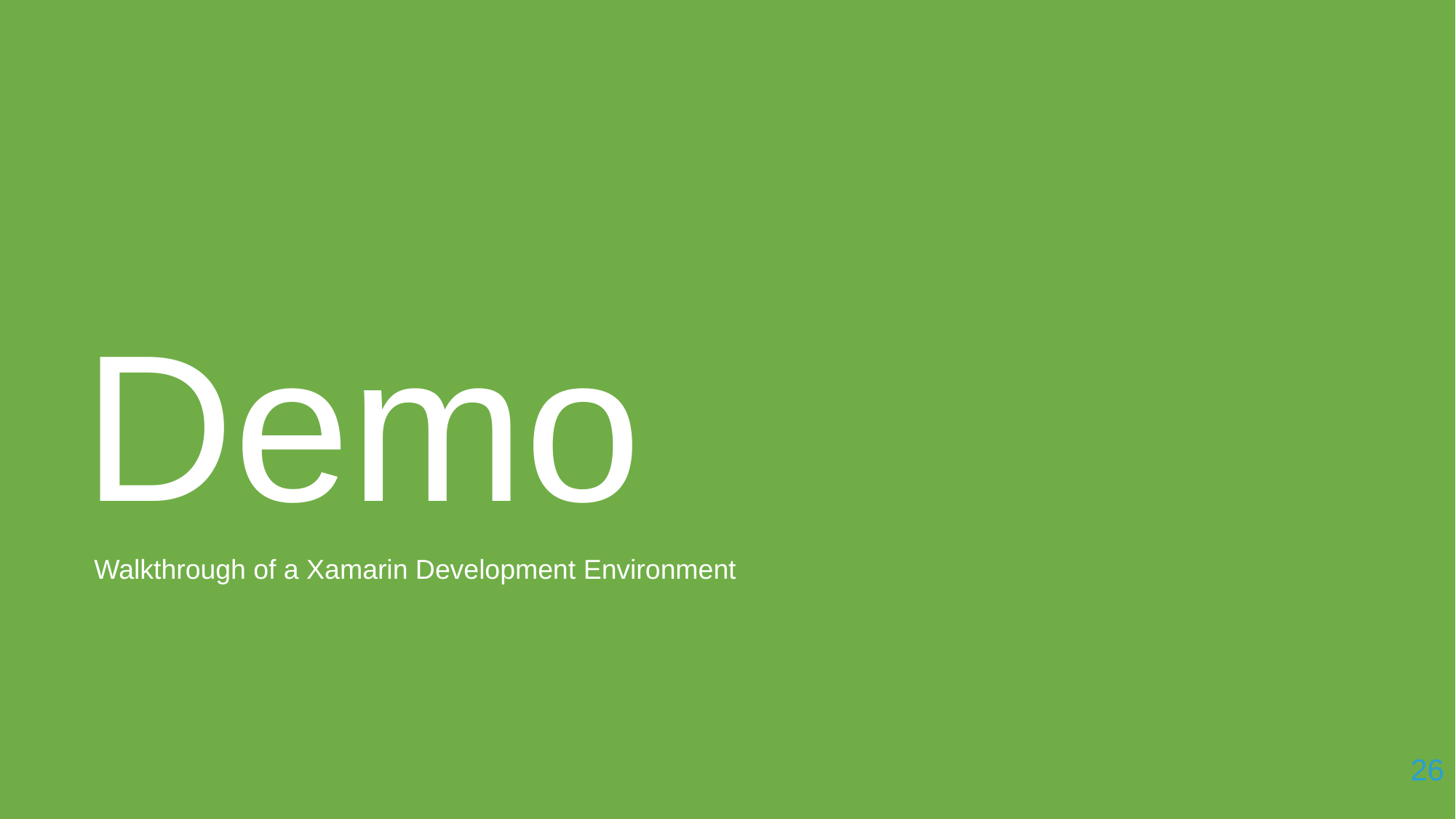

# Demo
Walkthrough of a Xamarin Development Environment
26